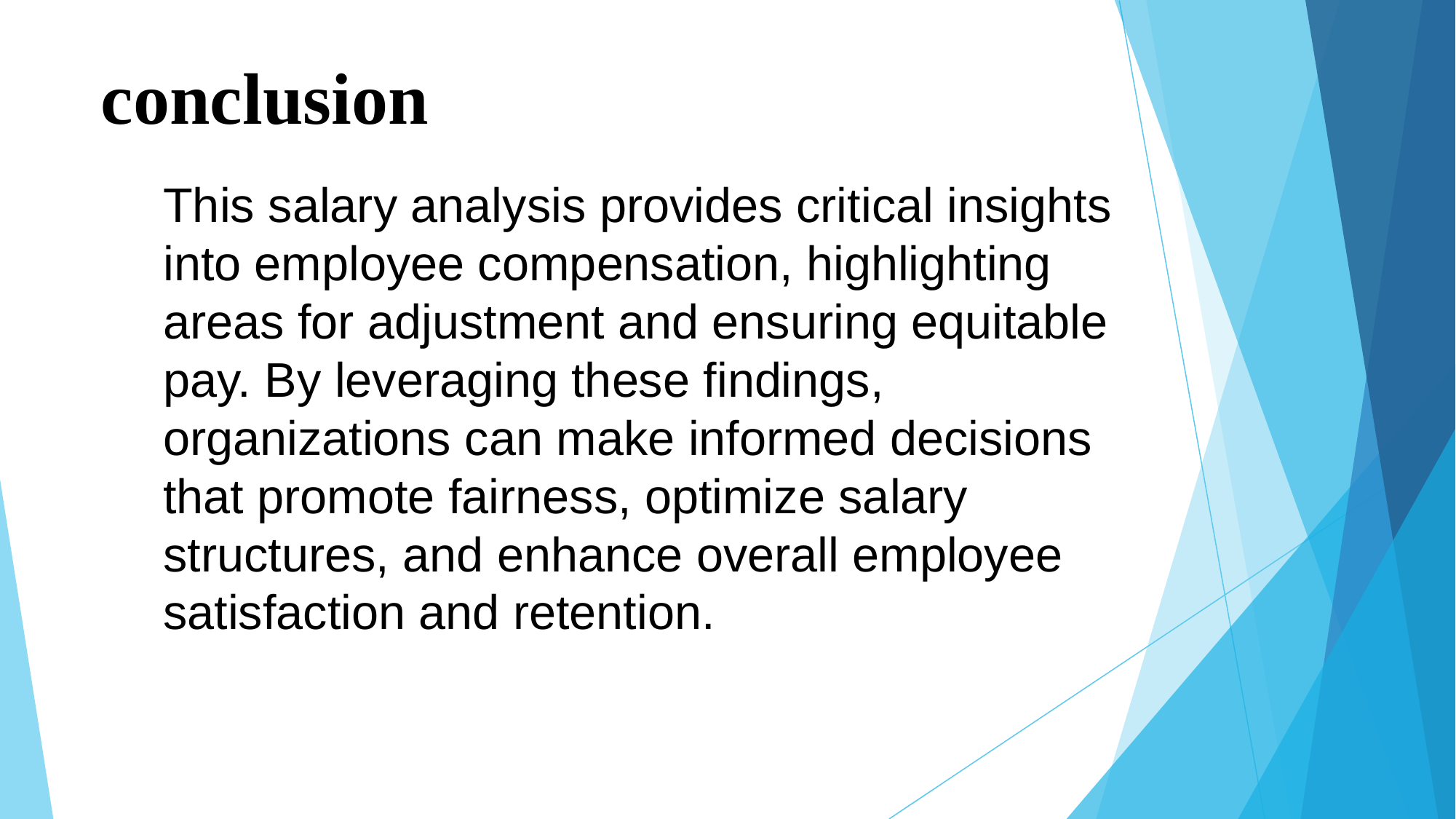

# conclusion
This salary analysis provides critical insights into employee compensation, highlighting areas for adjustment and ensuring equitable pay. By leveraging these findings, organizations can make informed decisions that promote fairness, optimize salary structures, and enhance overall employee satisfaction and retention.